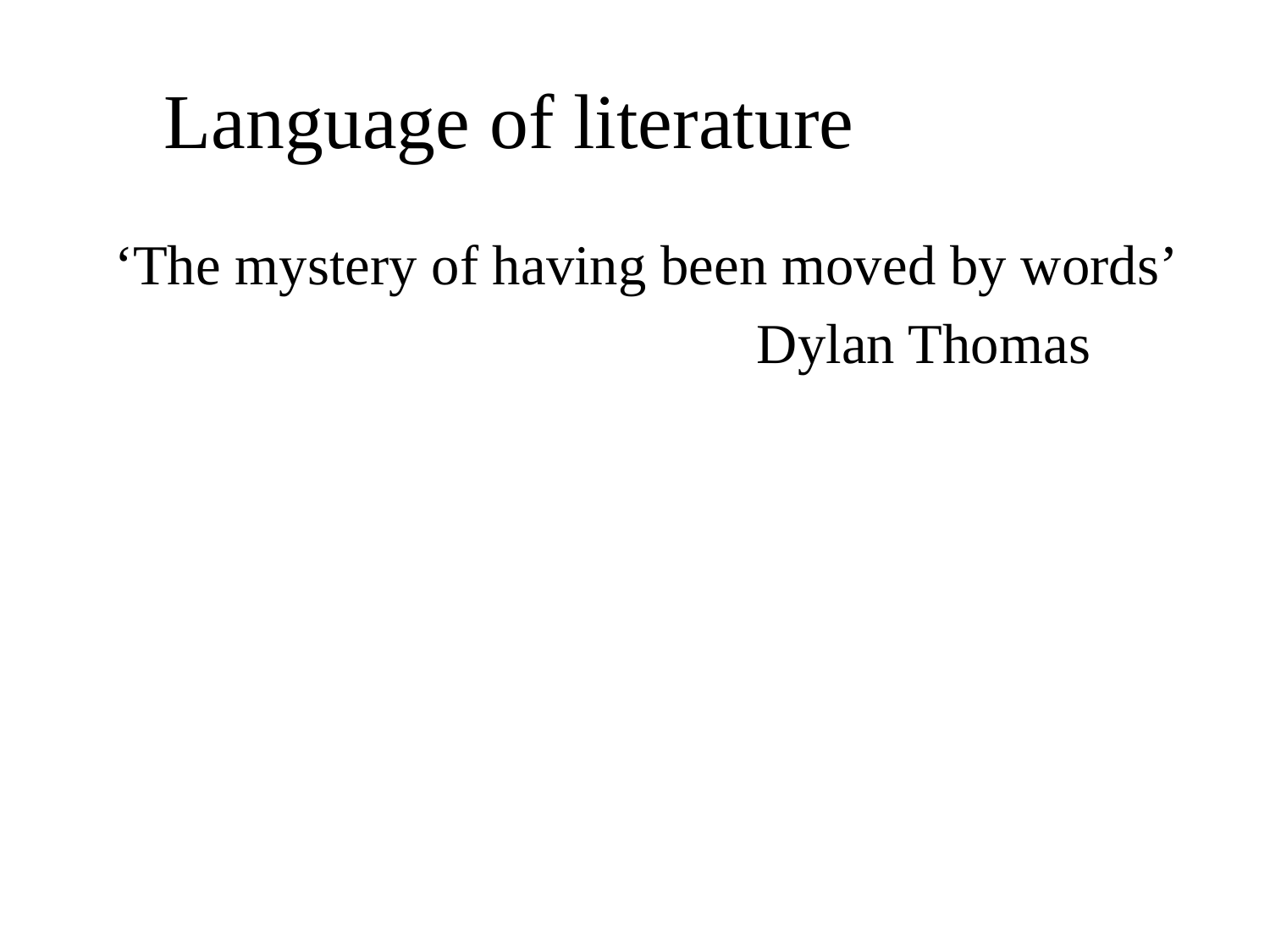

# Language of literature
   ‘The mystery of having been moved by words’
                                                Dylan Thomas